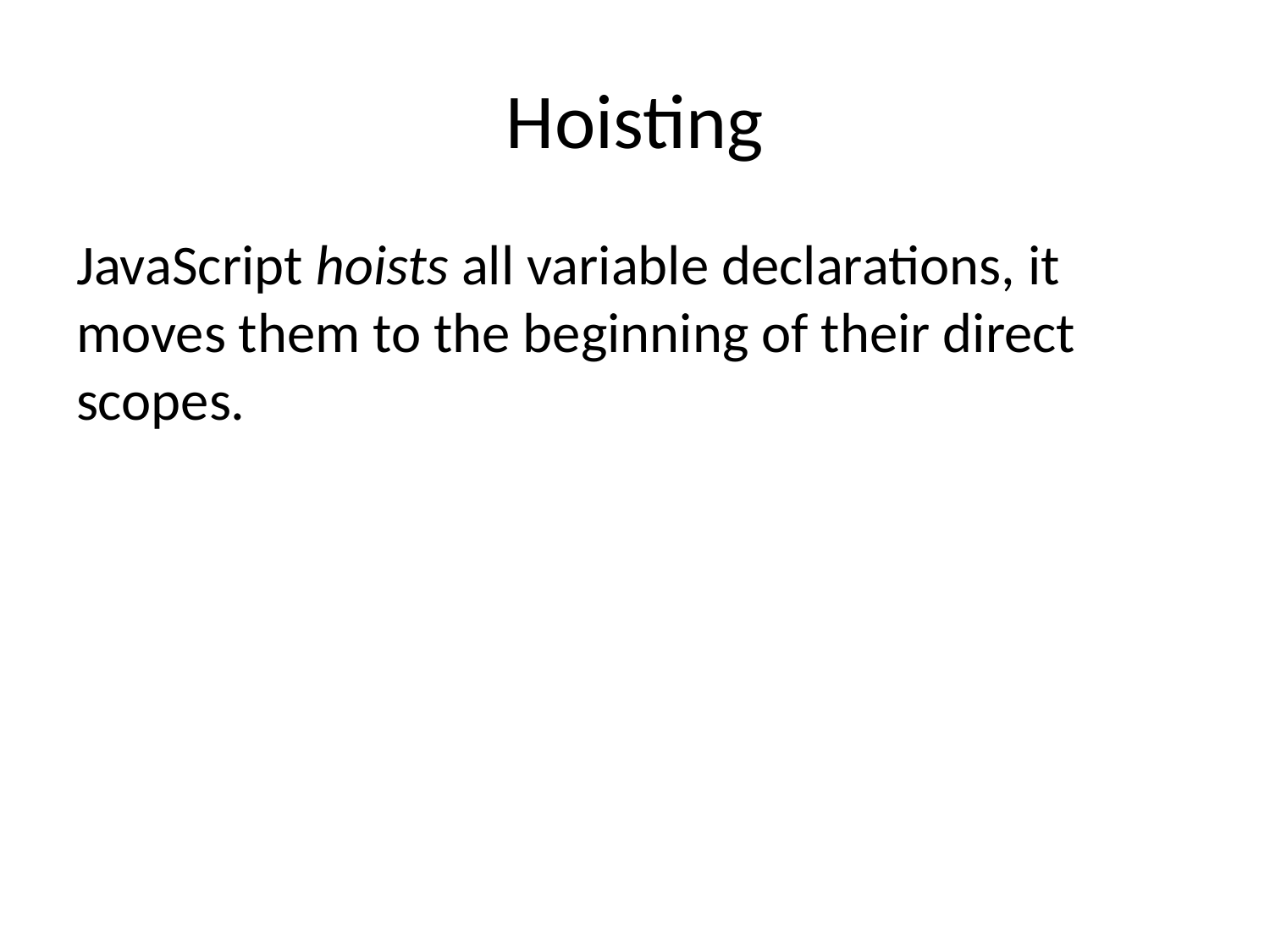

# Hoisting
JavaScript hoists all variable declarations, it moves them to the beginning of their direct scopes.